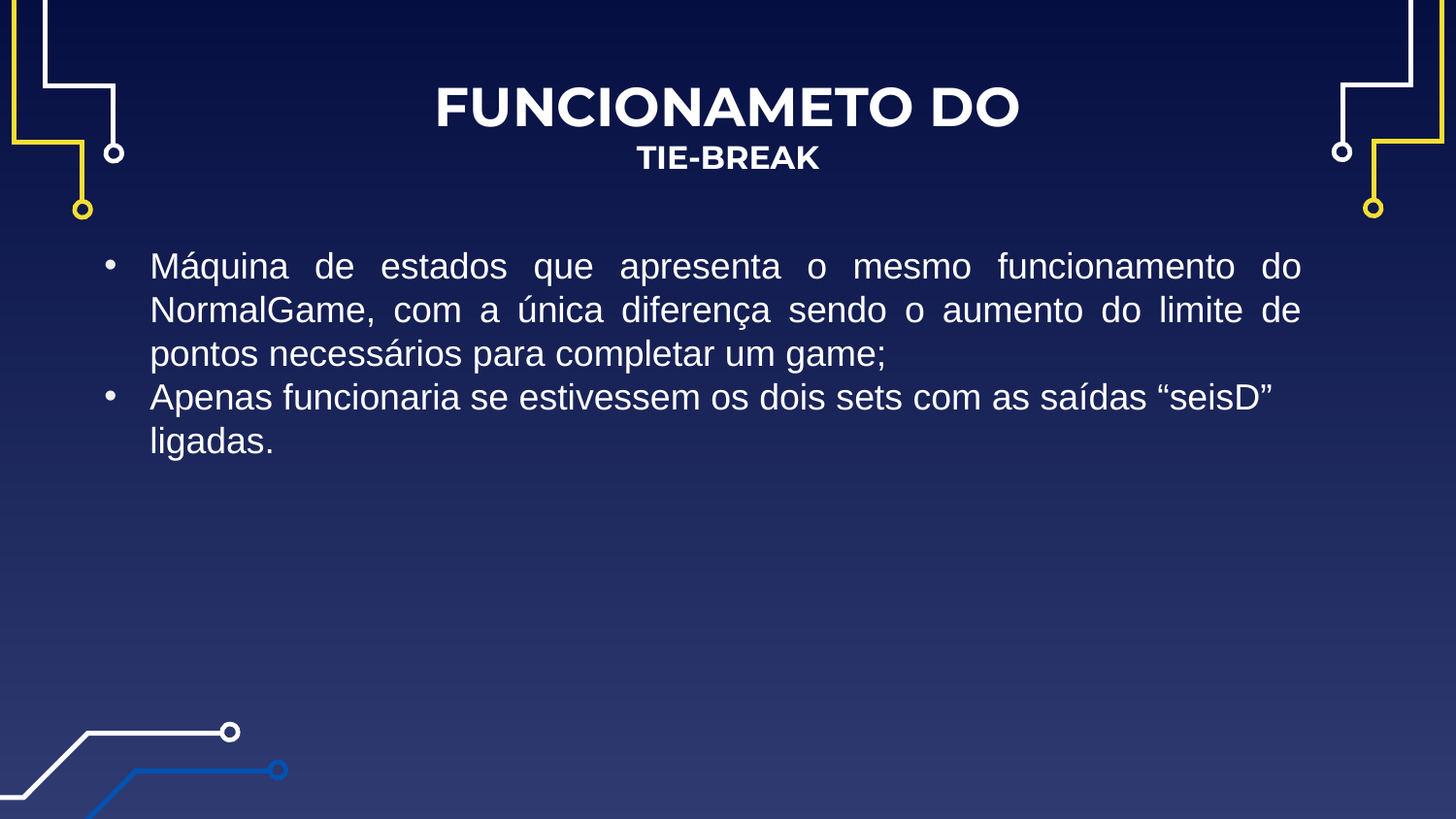

# FUNCIONAMETO DO TIE-BREAK
Máquina de estados que apresenta o mesmo funcionamento do NormalGame, com a única diferença sendo o aumento do limite de pontos necessários para completar um game;
Apenas funcionaria se estivessem os dois sets com as saídas “seisD” ligadas.